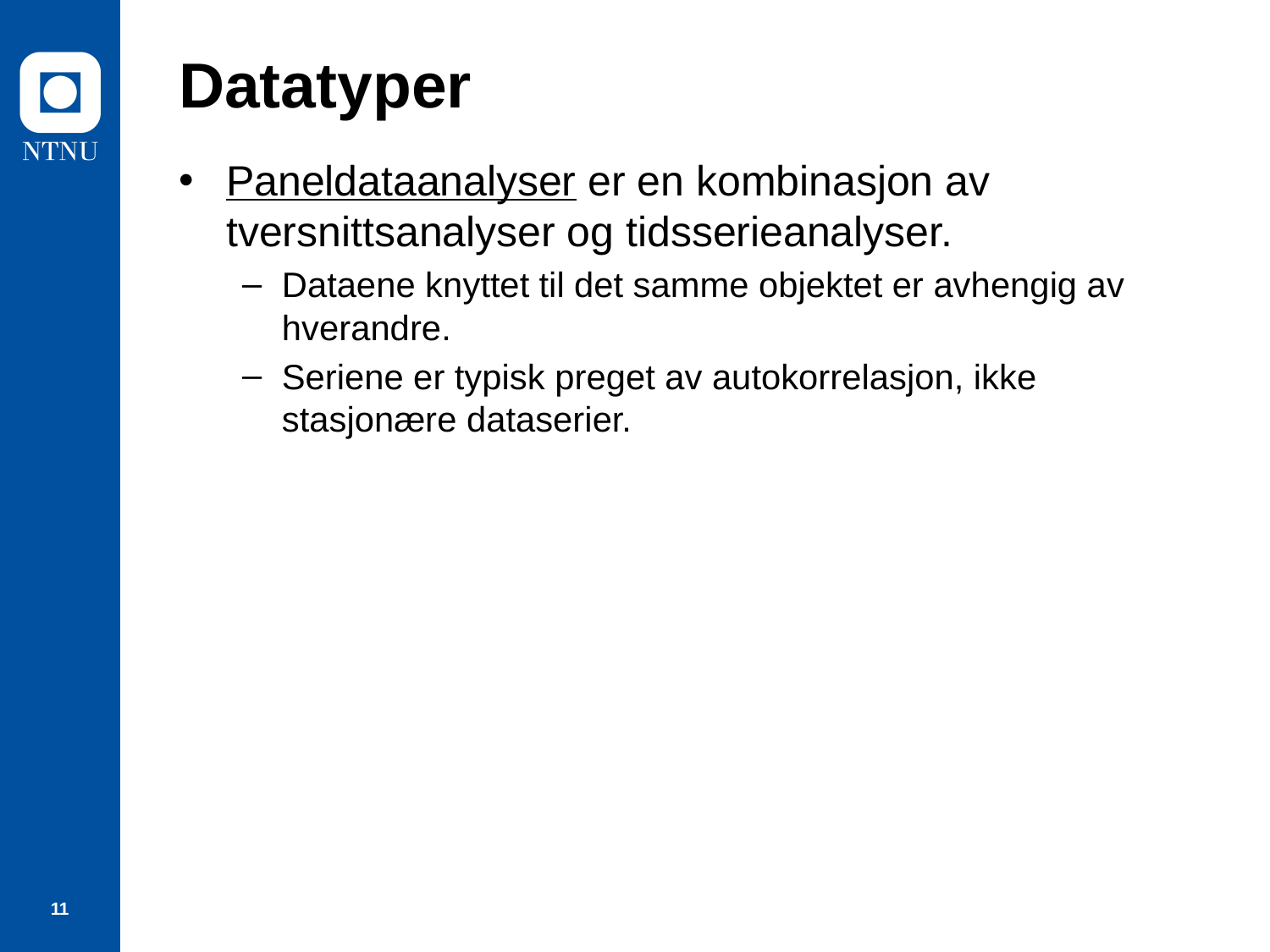

# Datatyper
Paneldataanalyser er en kombinasjon av tversnittsanalyser og tidsserieanalyser.
Dataene knyttet til det samme objektet er avhengig av hverandre.
Seriene er typisk preget av autokorrelasjon, ikke stasjonære dataserier.